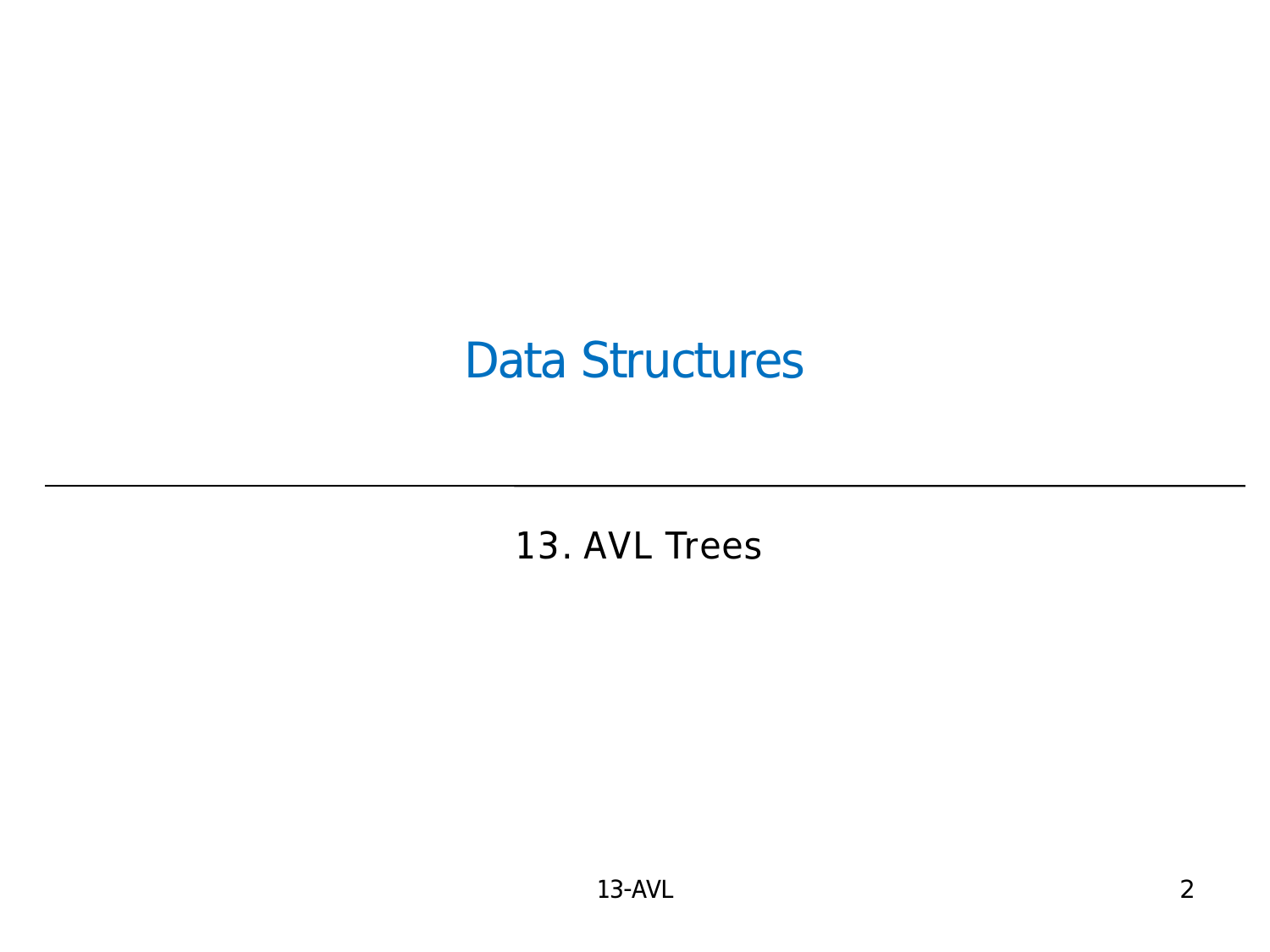

# Data Structures
13. AVL Trees
13-AVL
2